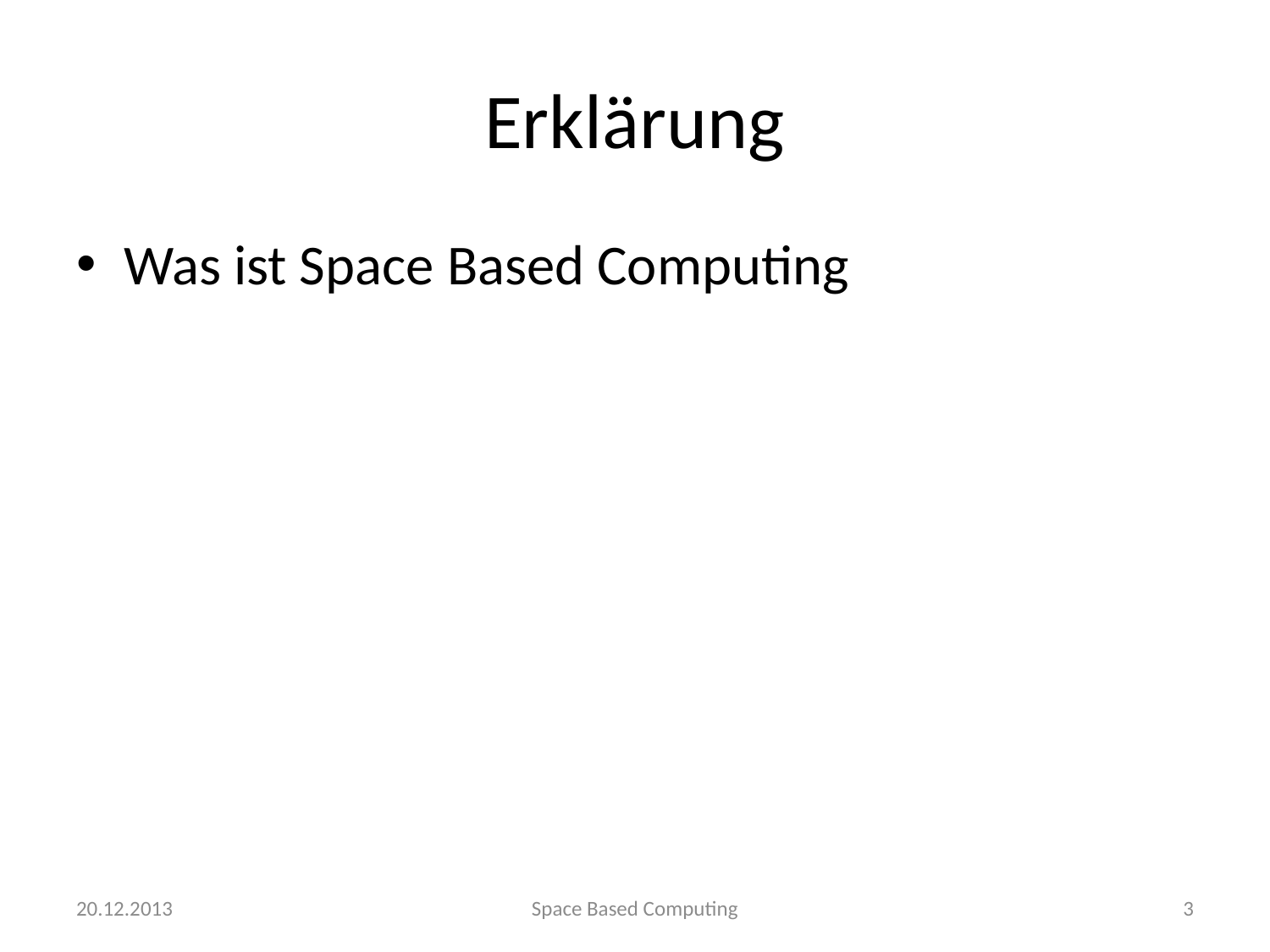

# Erklärung
Was ist Space Based Computing

20.12.2013
Space Based Computing
3